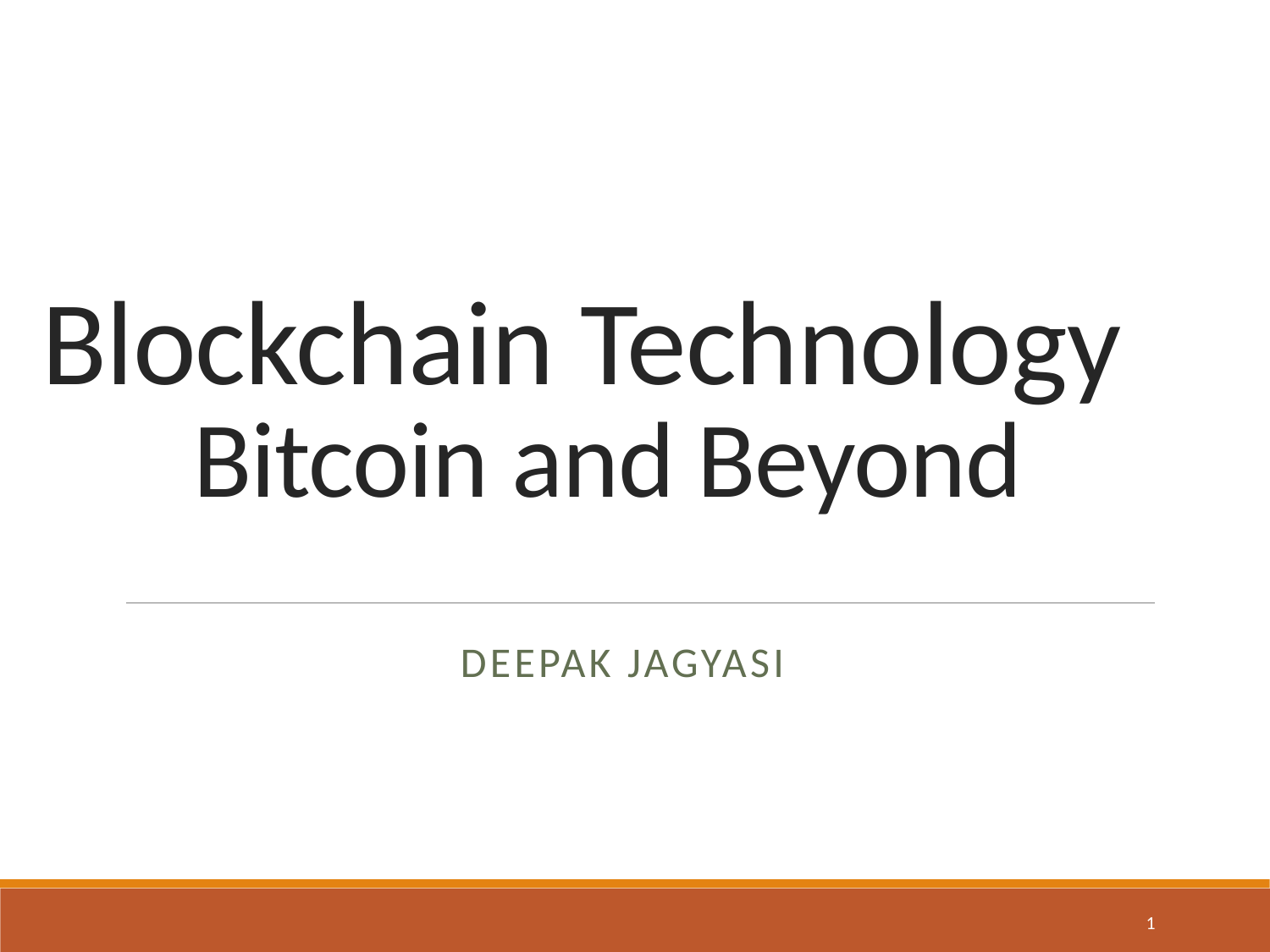

# Blockchain Technology Bitcoin and Beyond
Deepak Jagyasi
1